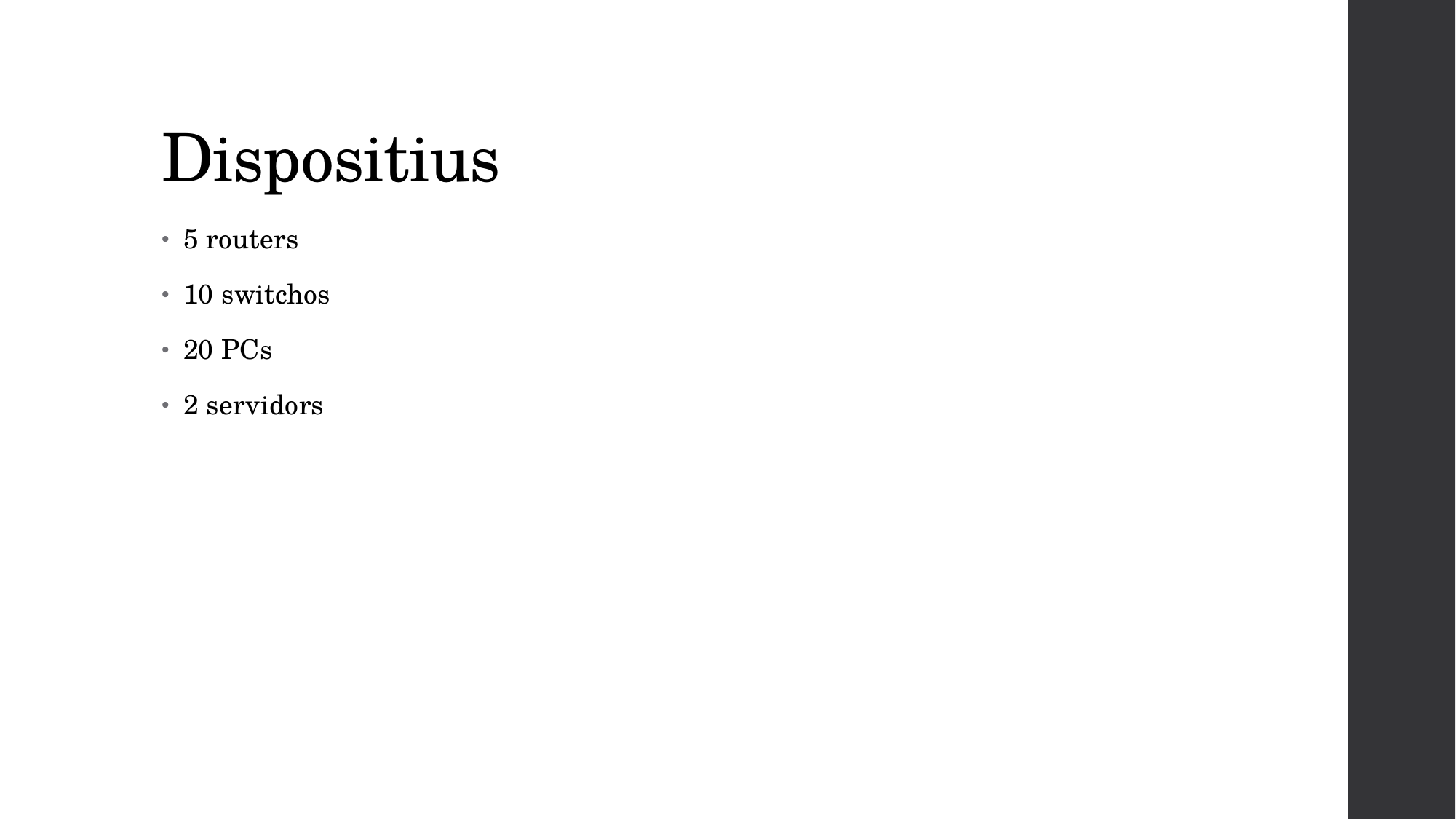

# Dispositius
5 routers
10 switchos
20 PCs
2 servidors